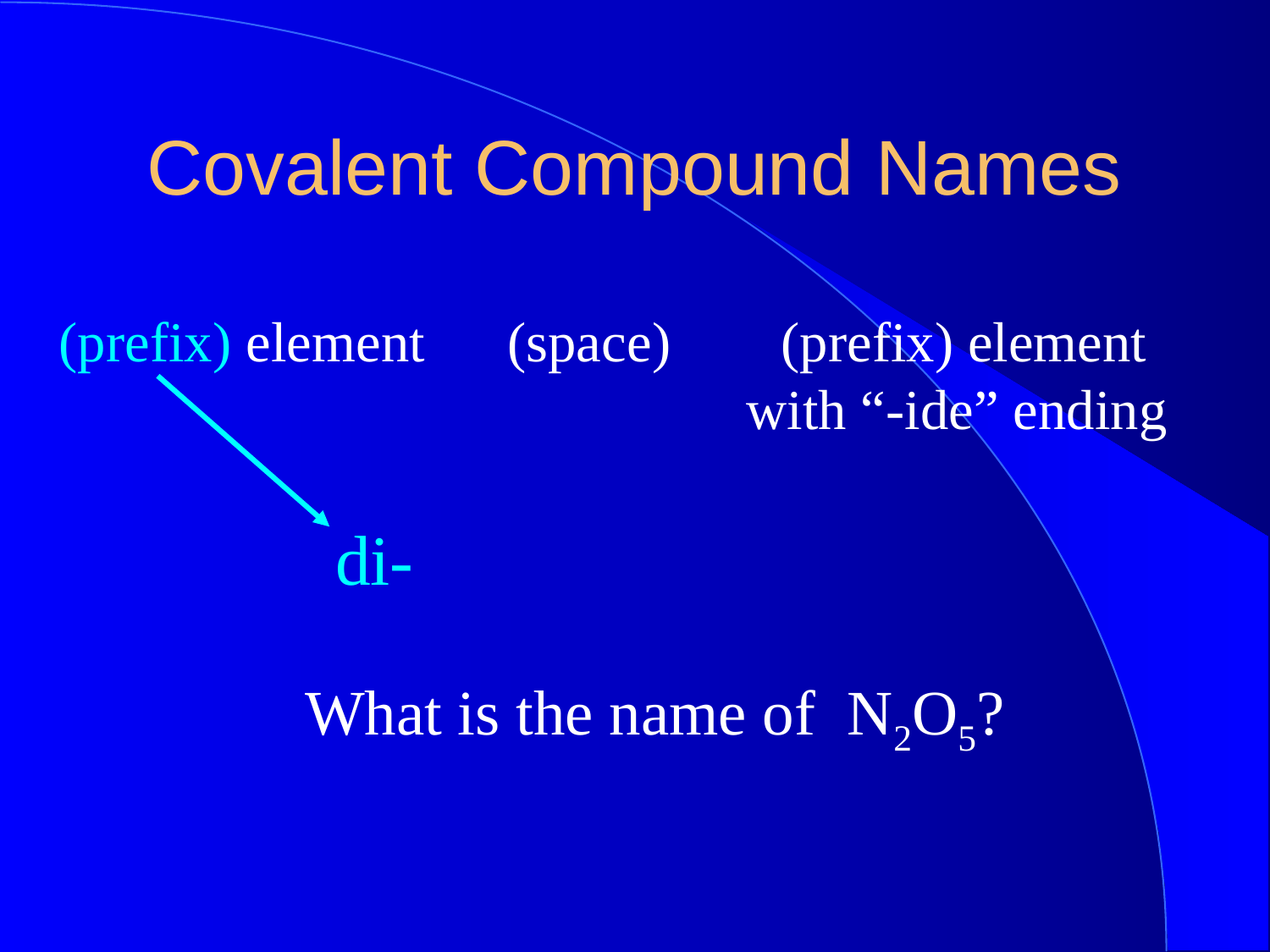

Covalent Compound Names
(prefix) element
(space)
(prefix) element with “-ide” ending

di-
What is the name of  N2O5?